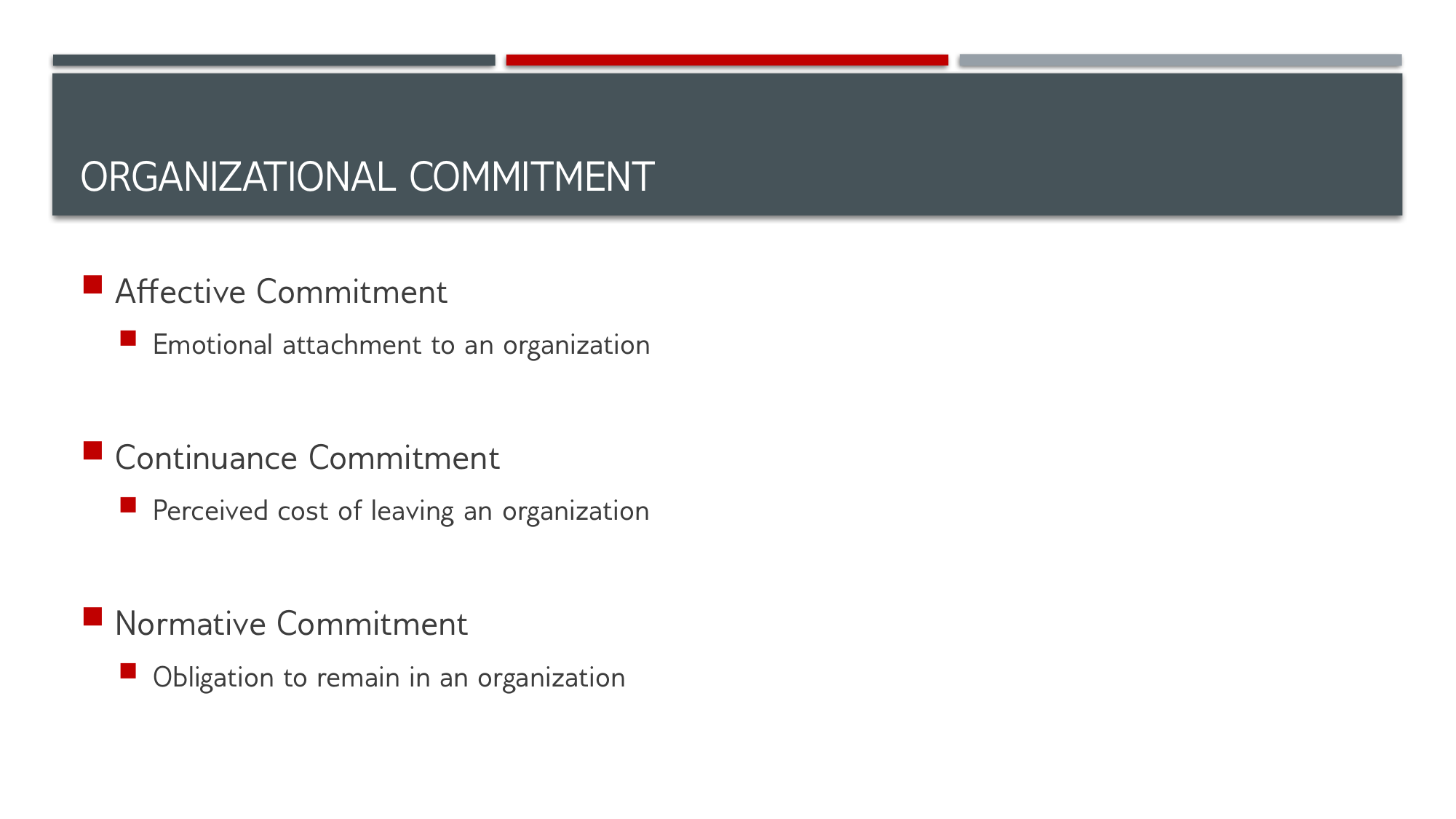

# Organizational Commitment
Affective Commitment
Emotional attachment to an organization

Continuance Commitment
Perceived cost of leaving an organization

Normative Commitment
Obligation to remain in an organization